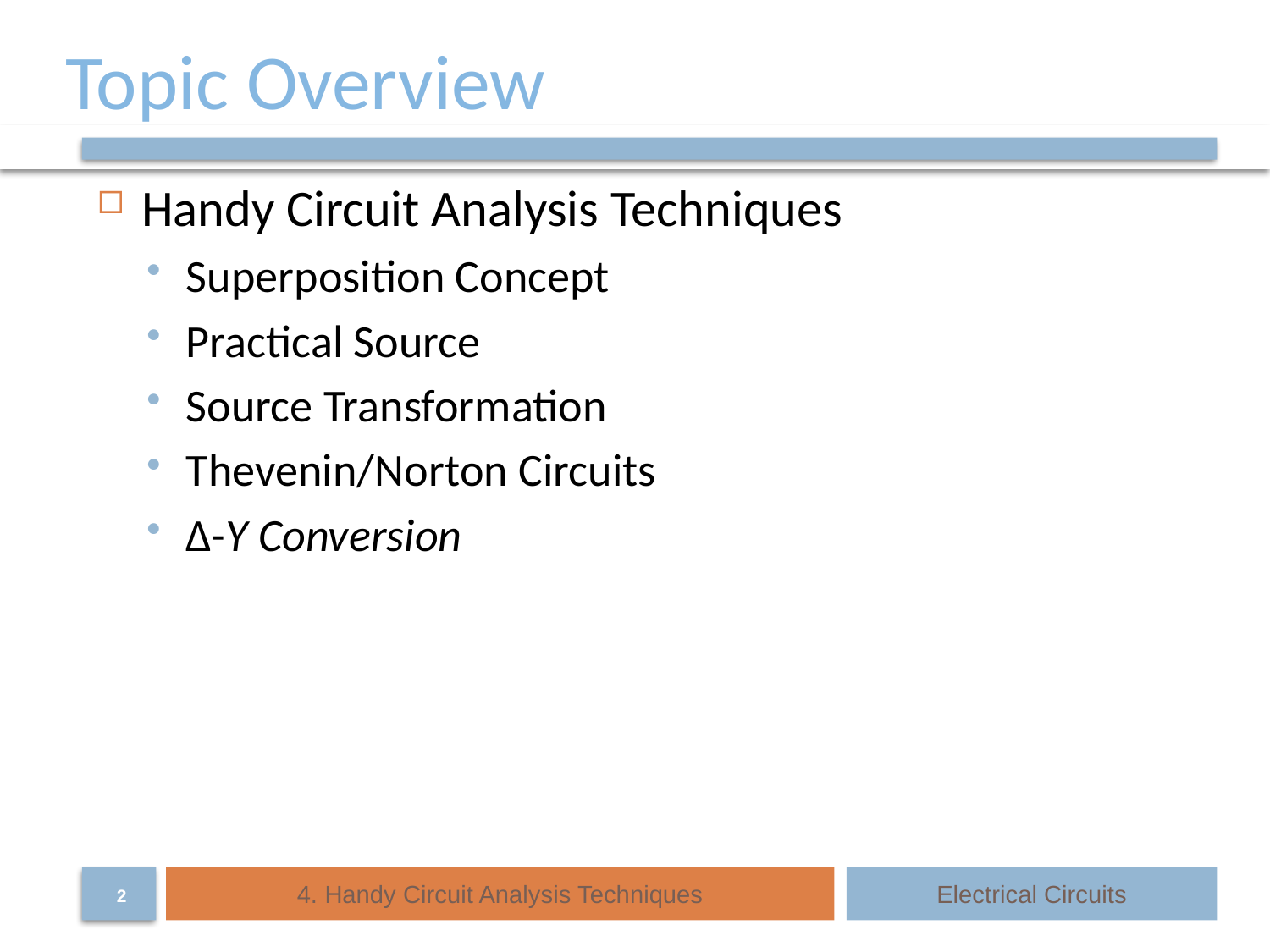

# Topic Overview
Handy Circuit Analysis Techniques
Superposition Concept
Practical Source
Source Transformation
Thevenin/Norton Circuits
Δ-Y Conversion

4. Handy Circuit Analysis Techniques
Electrical Circuits
2